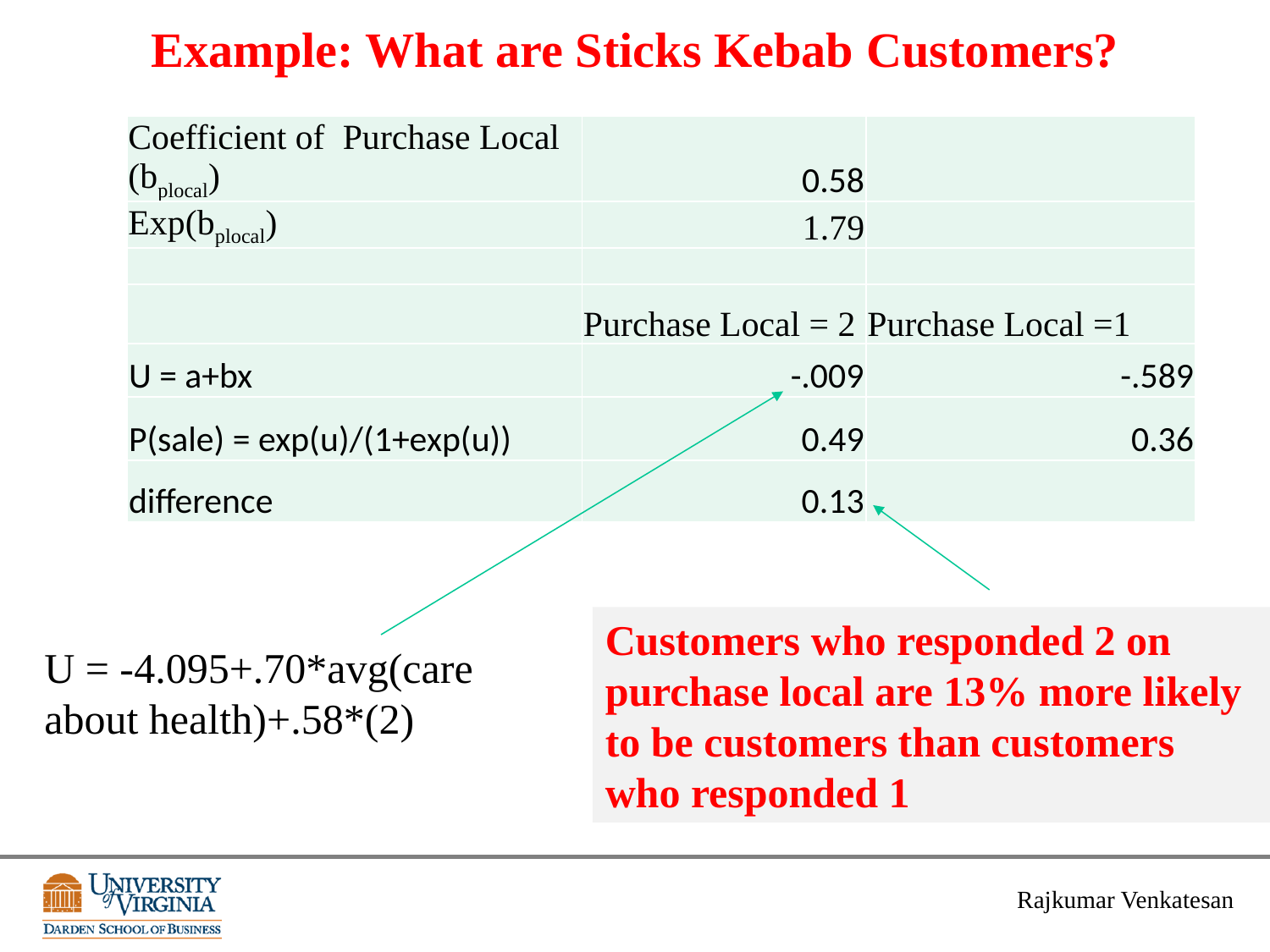

# Example: What are Sticks Kebab Customers?
| Coefficient of Purchase Local (bplocal) | 0.58 |  |
| --- | --- | --- |
| Exp(bplocal) | 1.79 |  |
|  |  |  |
|  | Purchase Local = 2 | Purchase Local =1 |
| U = a+bx | -.009 | -.589 |
| P(sale) = exp(u)/(1+exp(u)) | 0.49 | 0.36 |
| difference | 0.13 |  |
Customers who responded 2 on purchase local are 13% more likely to be customers than customers who responded 1
U = -4.095+.70*avg(care about health)+.58*(2)